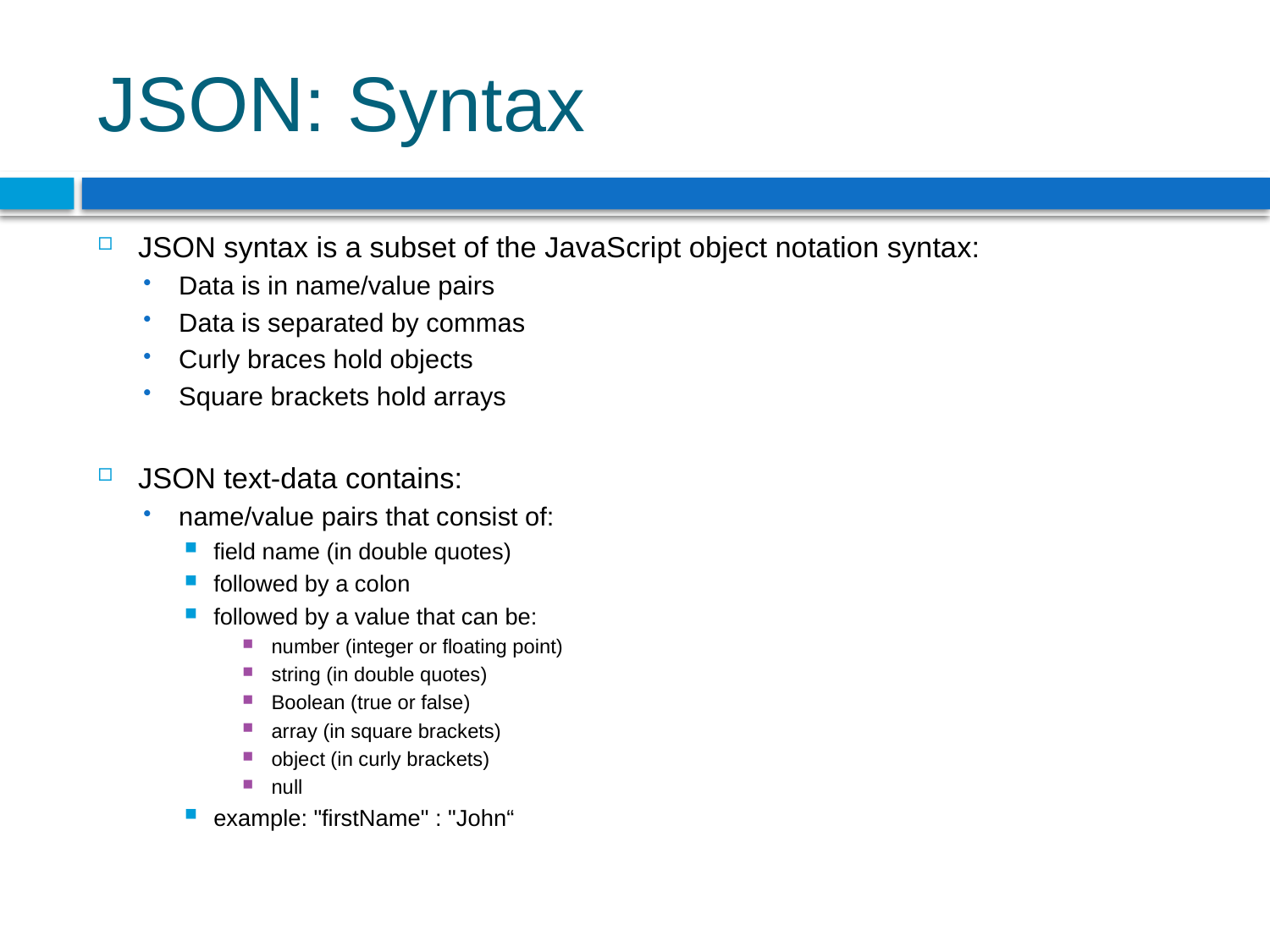

# JSON: Syntax
JSON syntax is a subset of the JavaScript object notation syntax:
Data is in name/value pairs
Data is separated by commas
Curly braces hold objects
Square brackets hold arrays

JSON text-data contains:
name/value pairs that consist of:
field name (in double quotes)
followed by a colon
followed by a value that can be:
number (integer or floating point)
string (in double quotes)
Boolean (true or false)
array (in square brackets)
object (in curly brackets)
null
example: "firstName" : "John“